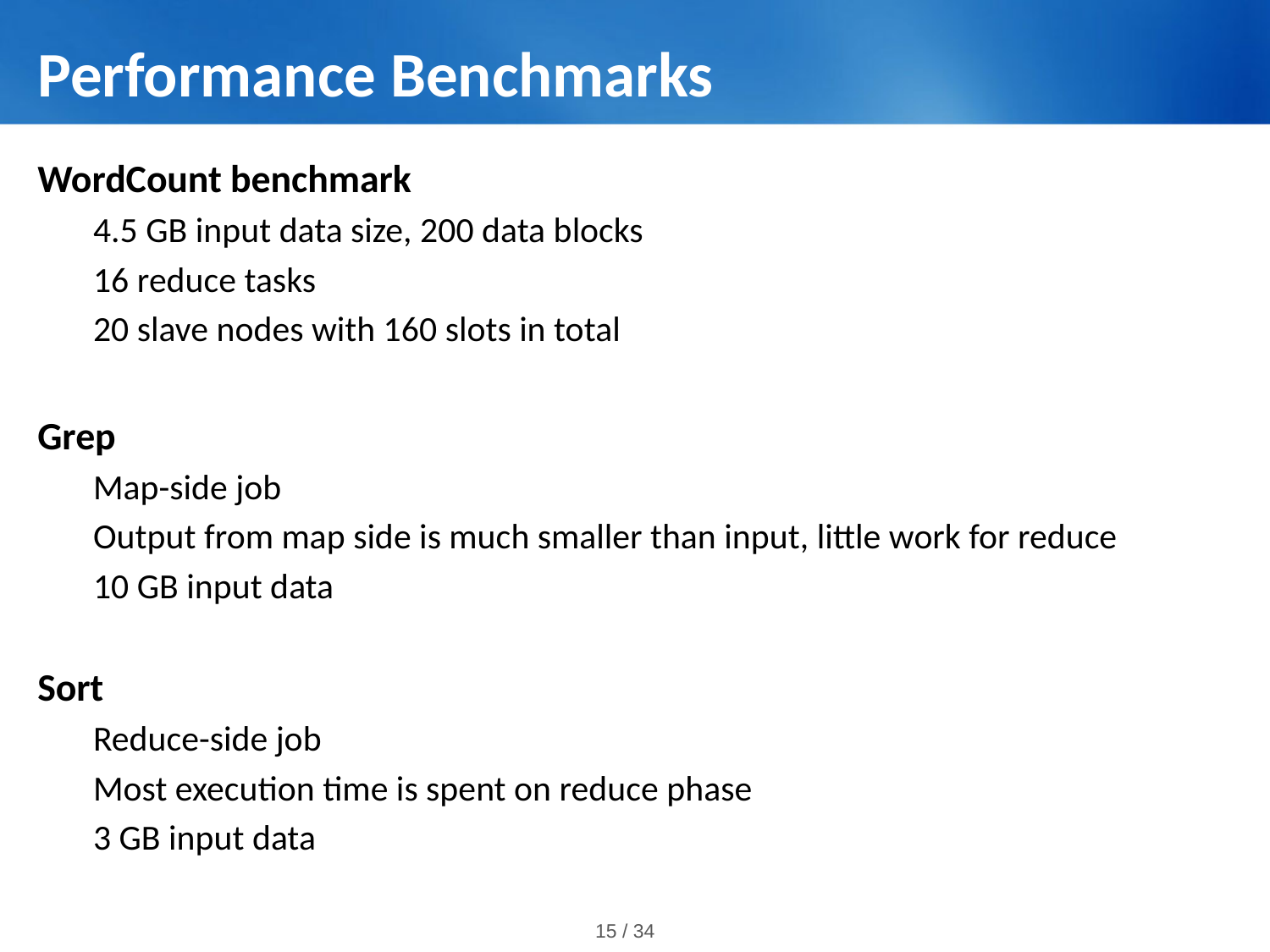

# Performance Benchmarks
WordCount benchmark
4.5 GB input data size, 200 data blocks
16 reduce tasks
20 slave nodes with 160 slots in total

Grep
Map-side job
Output from map side is much smaller than input, little work for reduce
10 GB input data

Sort
Reduce-side job
Most execution time is spent on reduce phase
3 GB input data